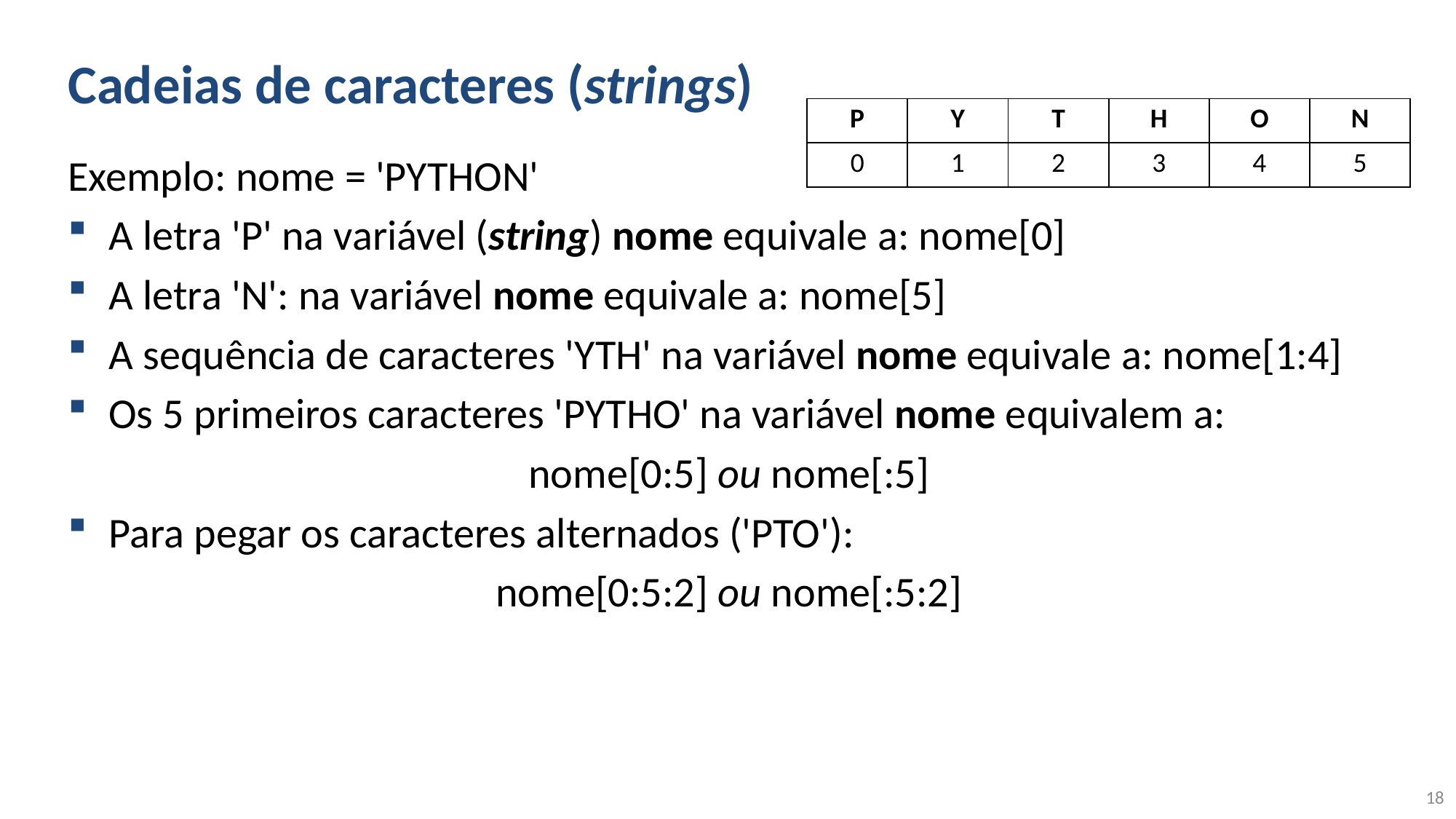

# Cadeias de caracteres (strings)
| P | Y | T | H | O | N |
| --- | --- | --- | --- | --- | --- |
| 0 | 1 | 2 | 3 | 4 | 5 |
Exemplo: nome = 'PYTHON'
A letra 'P' na variável (string) nome equivale a: nome[0]
A letra 'N': na variável nome equivale a: nome[5]
A sequência de caracteres 'YTH' na variável nome equivale a: nome[1:4]
Os 5 primeiros caracteres 'PYTHO' na variável nome equivalem a:
nome[0:5] ou nome[:5]
Para pegar os caracteres alternados ('PTO'):
nome[0:5:2] ou nome[:5:2]

18